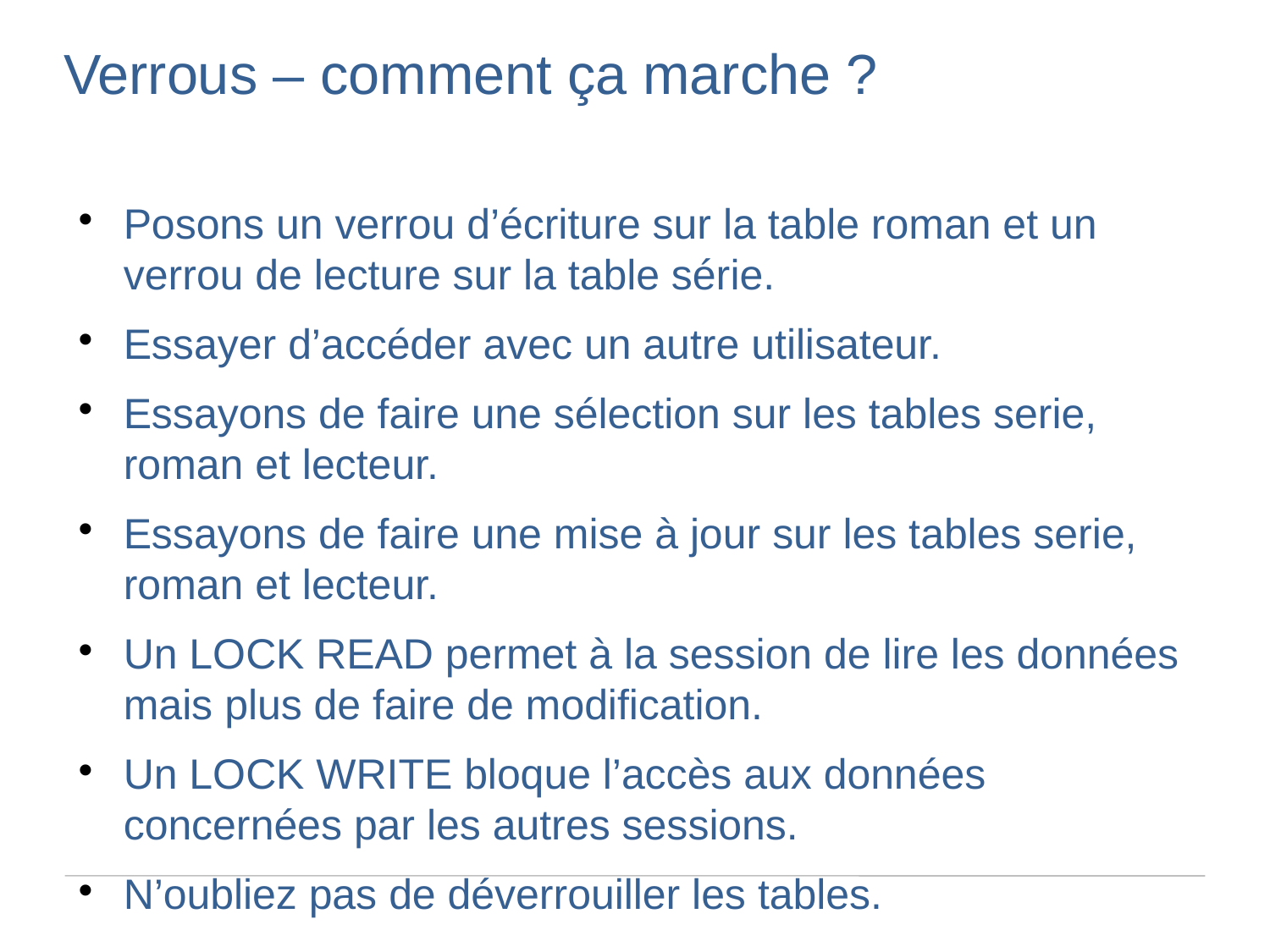

Verrous – comment ça marche ?
Posons un verrou d’écriture sur la table roman et un verrou de lecture sur la table série.
Essayer d’accéder avec un autre utilisateur.
Essayons de faire une sélection sur les tables serie, roman et lecteur.
Essayons de faire une mise à jour sur les tables serie, roman et lecteur.
Un LOCK READ permet à la session de lire les données mais plus de faire de modification.
Un LOCK WRITE bloque l’accès aux données concernées par les autres sessions.
N’oubliez pas de déverrouiller les tables.